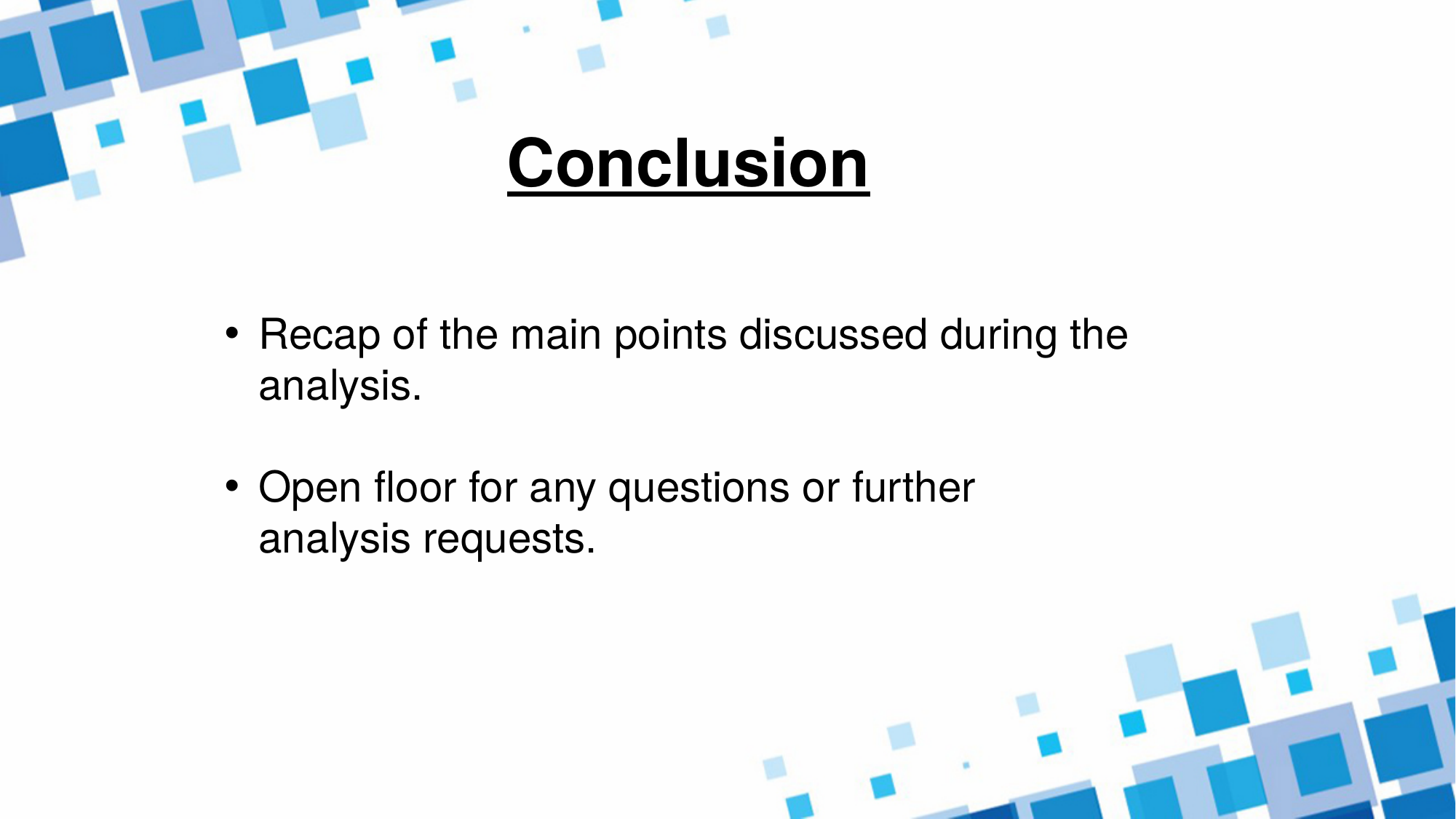

# Conclusion

Recap of the main points discussed during the analysis.

Open floor for any questions or further analysis requests.